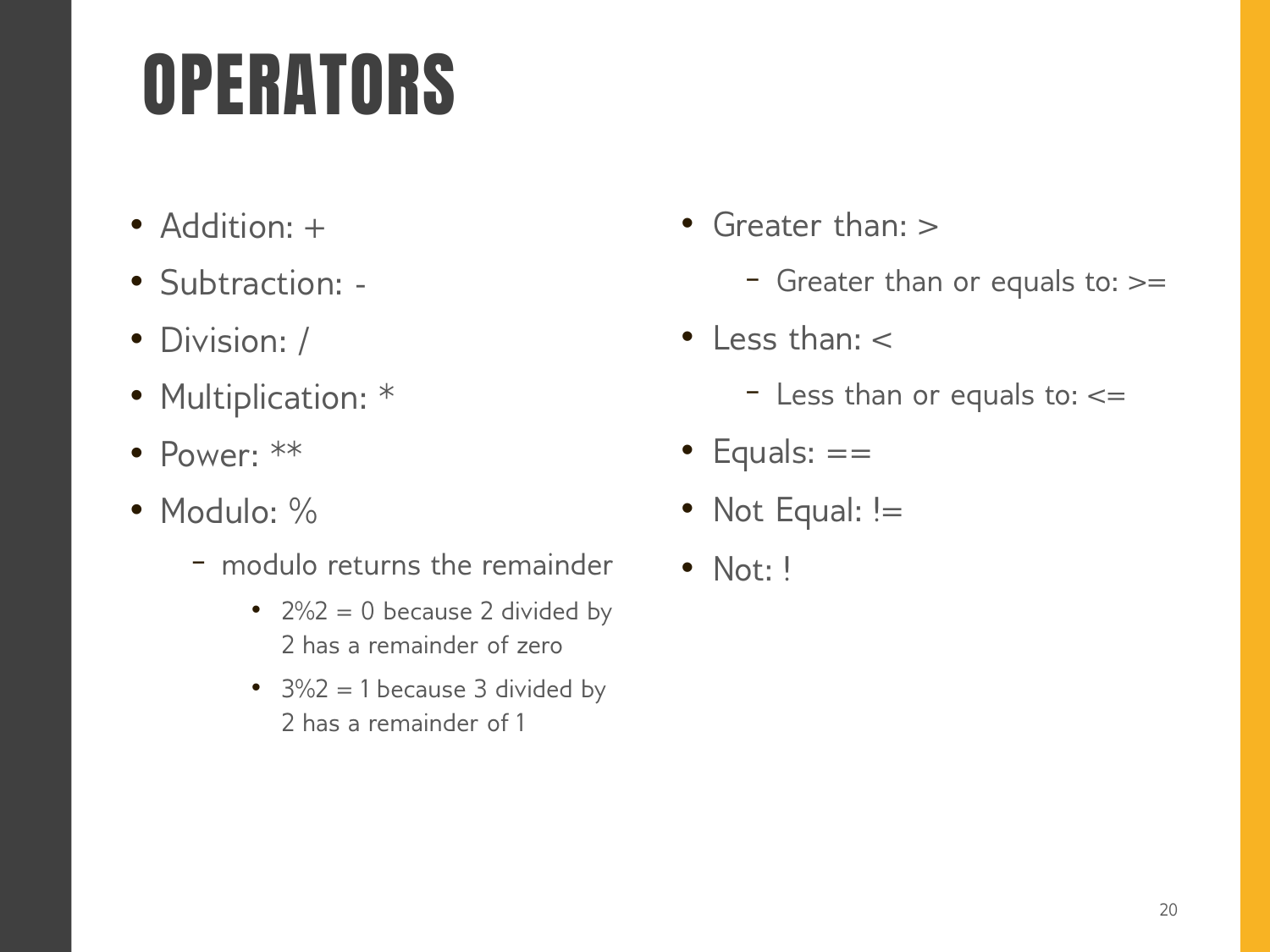

# Operators
Addition: +
Subtraction: -
Division: /
Multiplication: *
Power: **
Modulo: %
modulo returns the remainder
2%2 = 0 because 2 divided by 2 has a remainder of zero
3%2 = 1 because 3 divided by 2 has a remainder of 1
Greater than: >
Greater than or equals to: >=
Less than: <
Less than or equals to: <=
Equals: ==
Not Equal: !=
Not: !
20